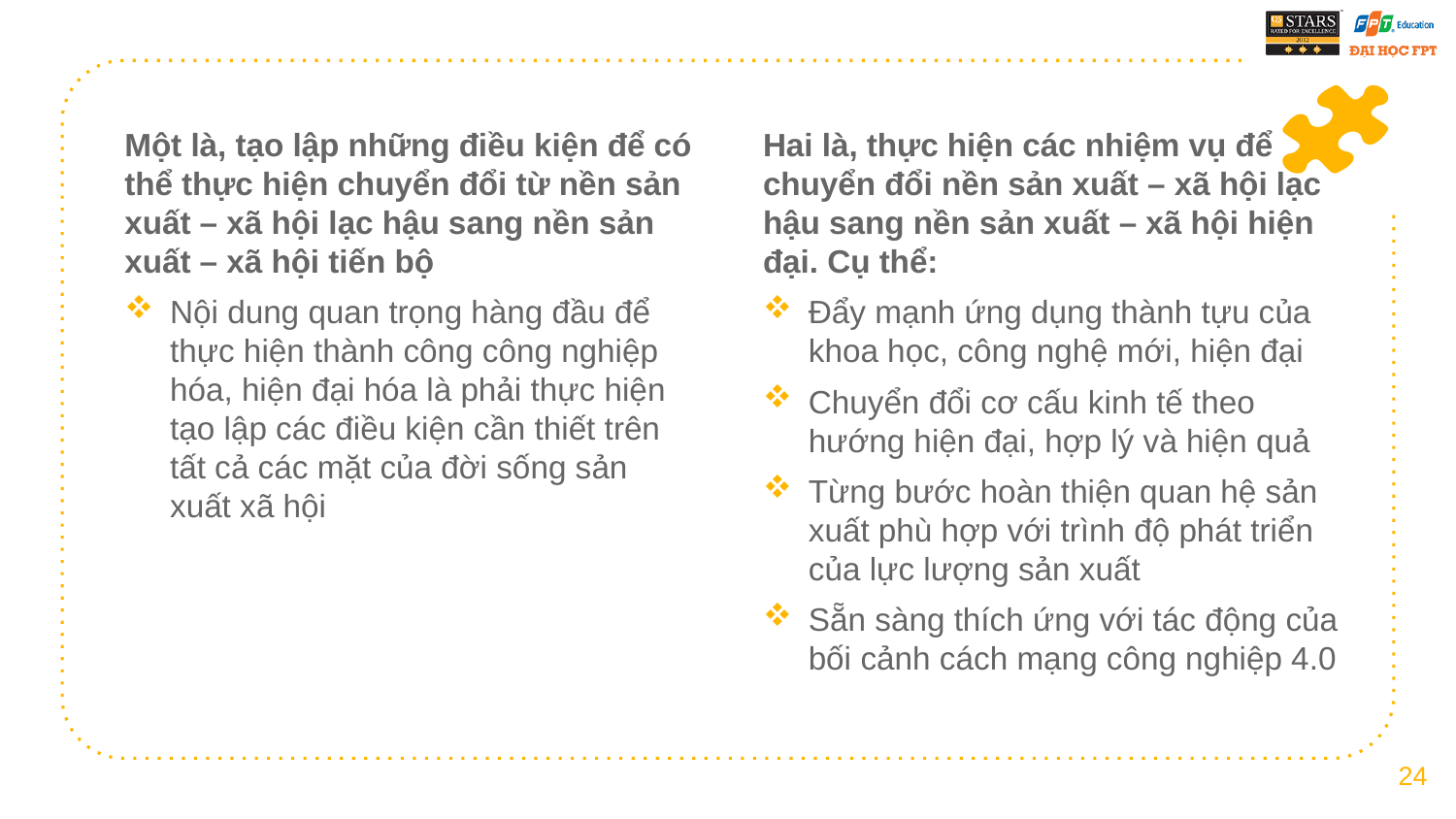

Một là, tạo lập những điều kiện để có thể thực hiện chuyển đổi từ nền sản xuất – xã hội lạc hậu sang nền sản xuất – xã hội tiến bộ
Nội dung quan trọng hàng đầu để thực hiện thành công công nghiệp hóa, hiện đại hóa là phải thực hiện tạo lập các điều kiện cần thiết trên tất cả các mặt của đời sống sản xuất xã hội
Hai là, thực hiện các nhiệm vụ để chuyển đổi nền sản xuất – xã hội lạc hậu sang nền sản xuất – xã hội hiện đại. Cụ thể:
Đẩy mạnh ứng dụng thành tựu của khoa học, công nghệ mới, hiện đại
Chuyển đổi cơ cấu kinh tế theo hướng hiện đại, hợp lý và hiện quả
Từng bước hoàn thiện quan hệ sản xuất phù hợp với trình độ phát triển của lực lượng sản xuất
Sẵn sàng thích ứng với tác động của bối cảnh cách mạng công nghiệp 4.0
24